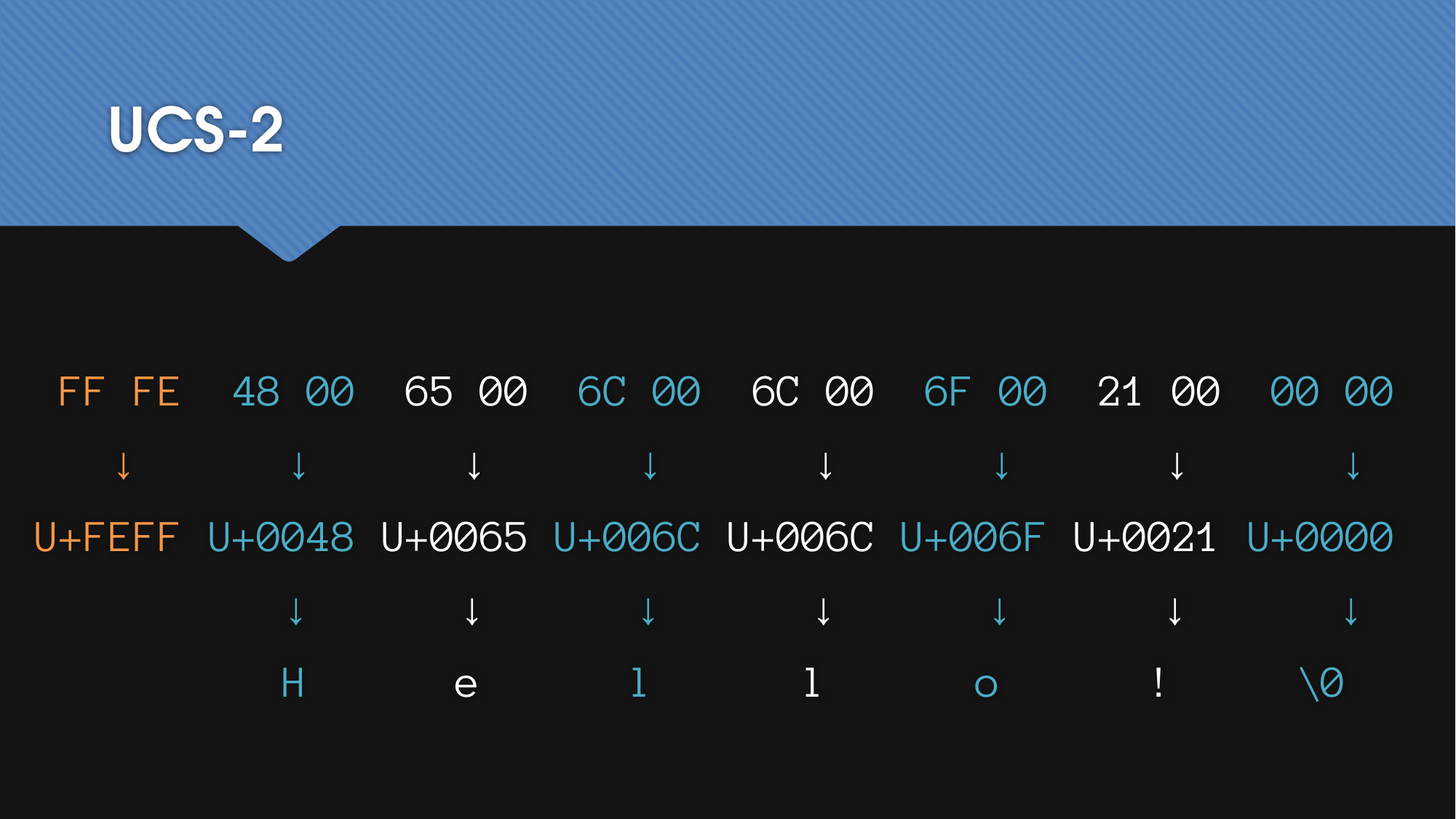

# UCS-2
  FF FE  48 00  65 00  6C 00  6C 00  6F 00  21 00  00 00
    ↓      ↓      ↓      ↓      ↓      ↓      ↓      ↓
 U+FEFF U+0048 U+0065 U+006C U+006C U+006F U+0021 U+0000
           ↓      ↓      ↓      ↓      ↓      ↓      ↓
           H      e      l      l      o      !     \0